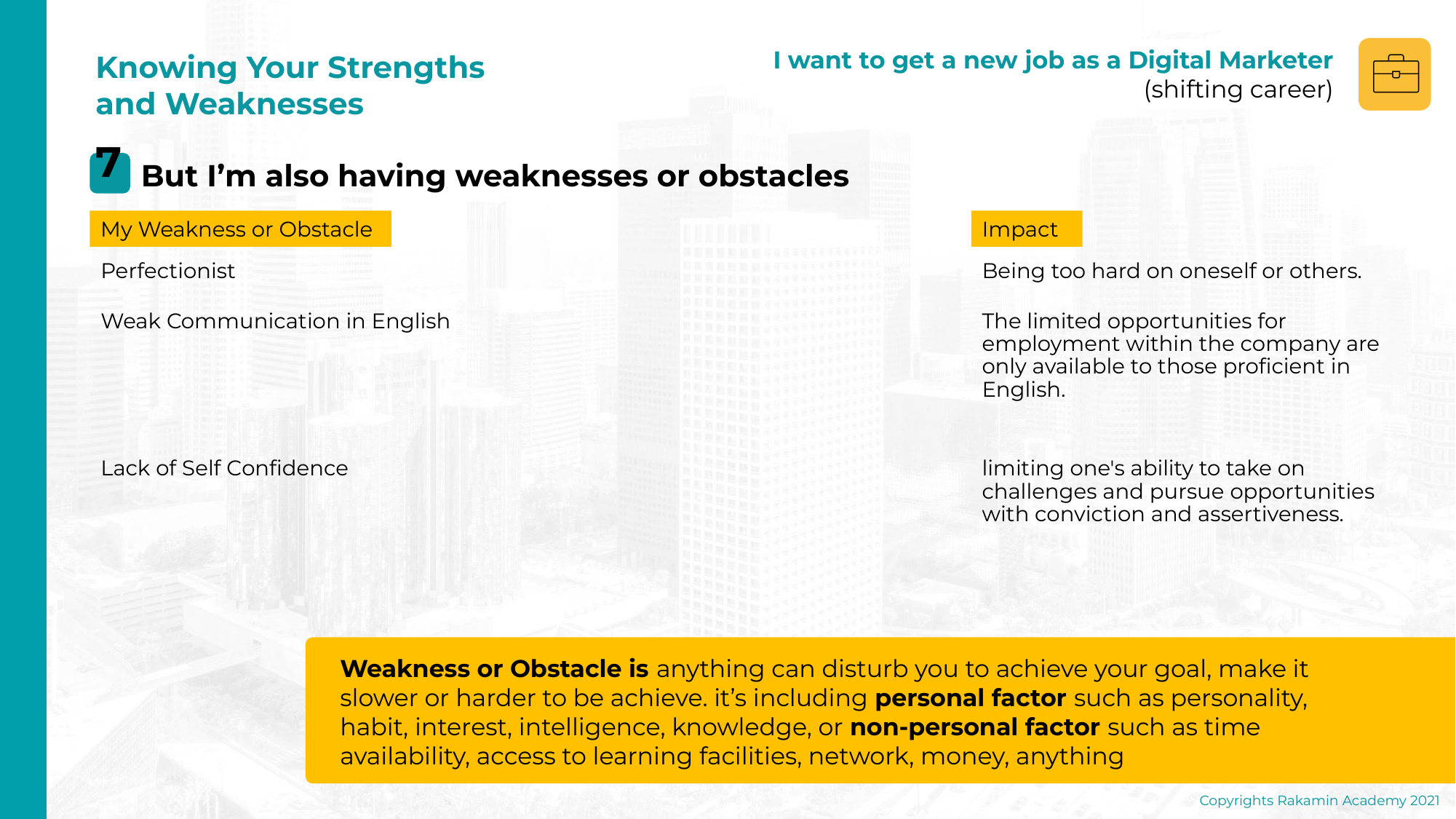

Perfectionist
Being too hard on oneself or others.
Weak Communication in English
The limited opportunities for employment within the company are only available to those proficient in English.
Lack of Self Confidence
limiting one's ability to take on challenges and pursue opportunities with conviction and assertiveness.